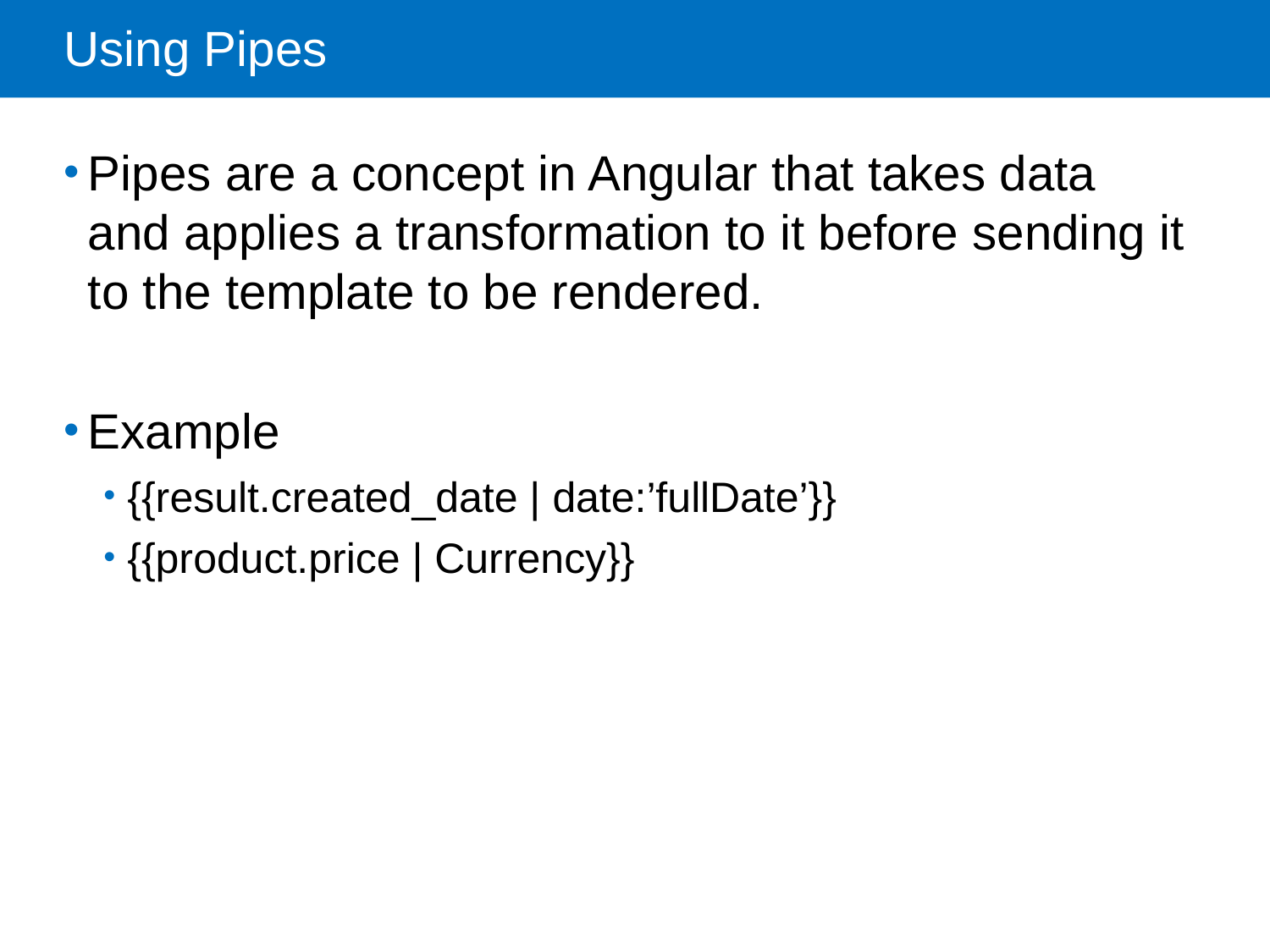

# Using Pipes
Pipes are a concept in Angular that takes data and applies a transformation to it before sending it to the template to be rendered.

Example
{{result.created_date | date:’fullDate’}}
{{product.price | Currency}}